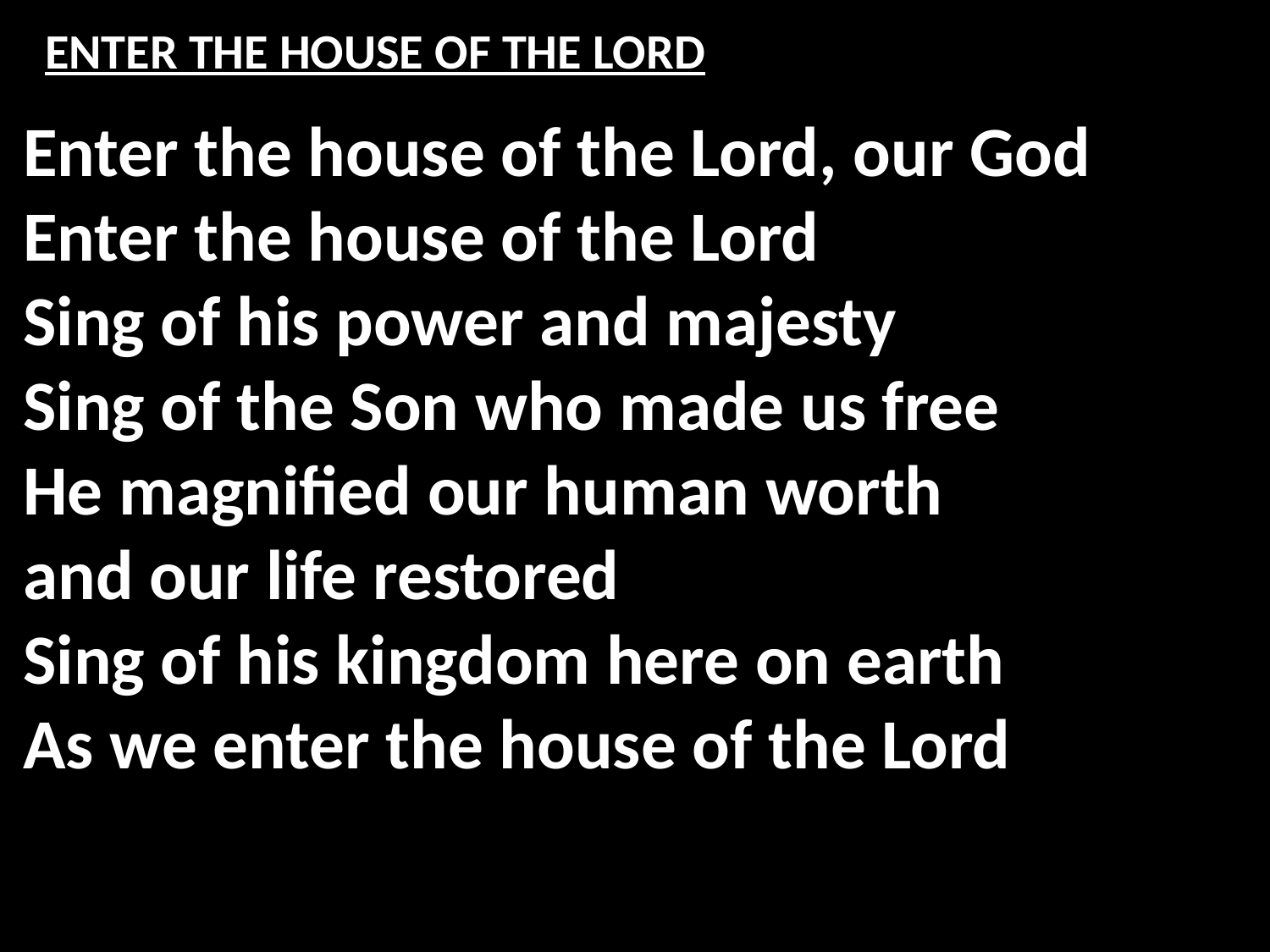

# ENTER THE HOUSE OF THE LORD
Enter the house of the Lord, our God
Enter the house of the Lord
Sing of his power and majesty
Sing of the Son who made us free
He magnified our human worth
and our life restored
Sing of his kingdom here on earth
As we enter the house of the Lord